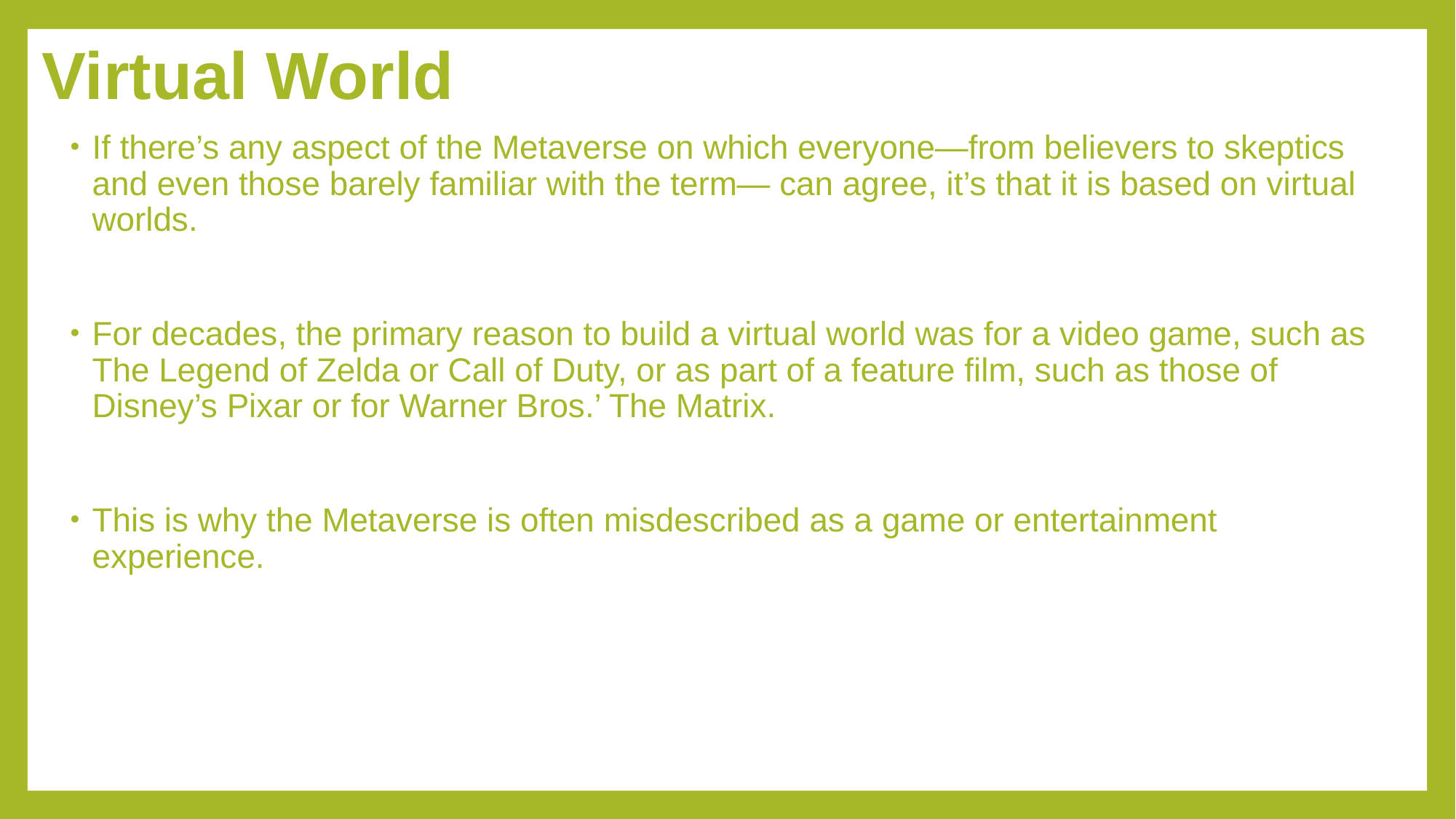

# Virtual World
If there’s any aspect of the Metaverse on which everyone—from believers to skeptics and even those barely familiar with the term— can agree, it’s that it is based on virtual worlds.

For decades, the primary reason to build a virtual world was for a video game, such as The Legend of Zelda or Call of Duty, or as part of a feature film, such as those of Disney’s Pixar or for Warner Bros.’ The Matrix.

This is why the Metaverse is often misdescribed as a game or entertainment experience.